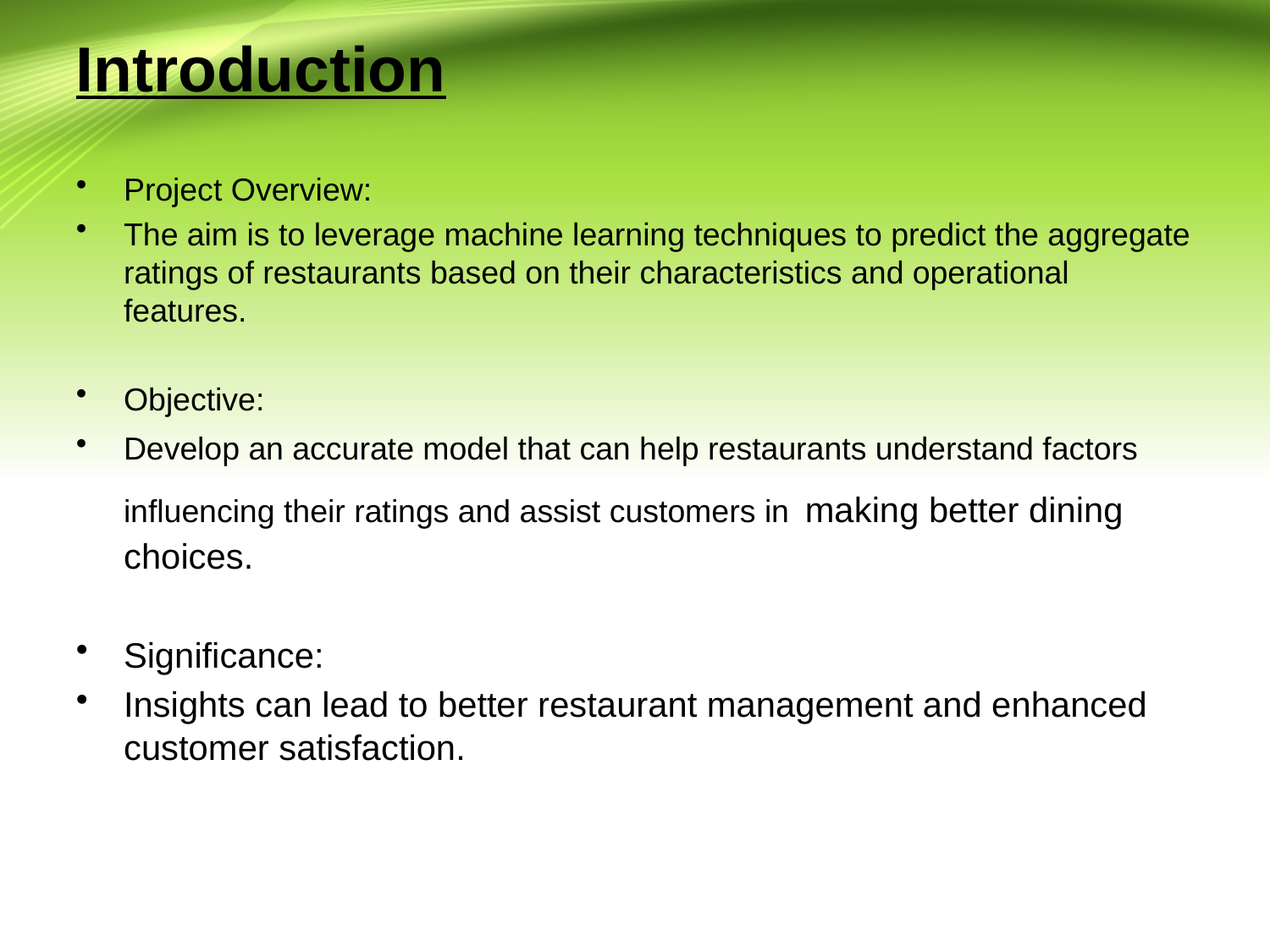

# Introduction
Project Overview:
The aim is to leverage machine learning techniques to predict the aggregate ratings of restaurants based on their characteristics and operational features.

Objective:
Develop an accurate model that can help restaurants understand factors influencing their ratings and assist customers in making better dining choices.

Significance:
Insights can lead to better restaurant management and enhanced customer satisfaction.